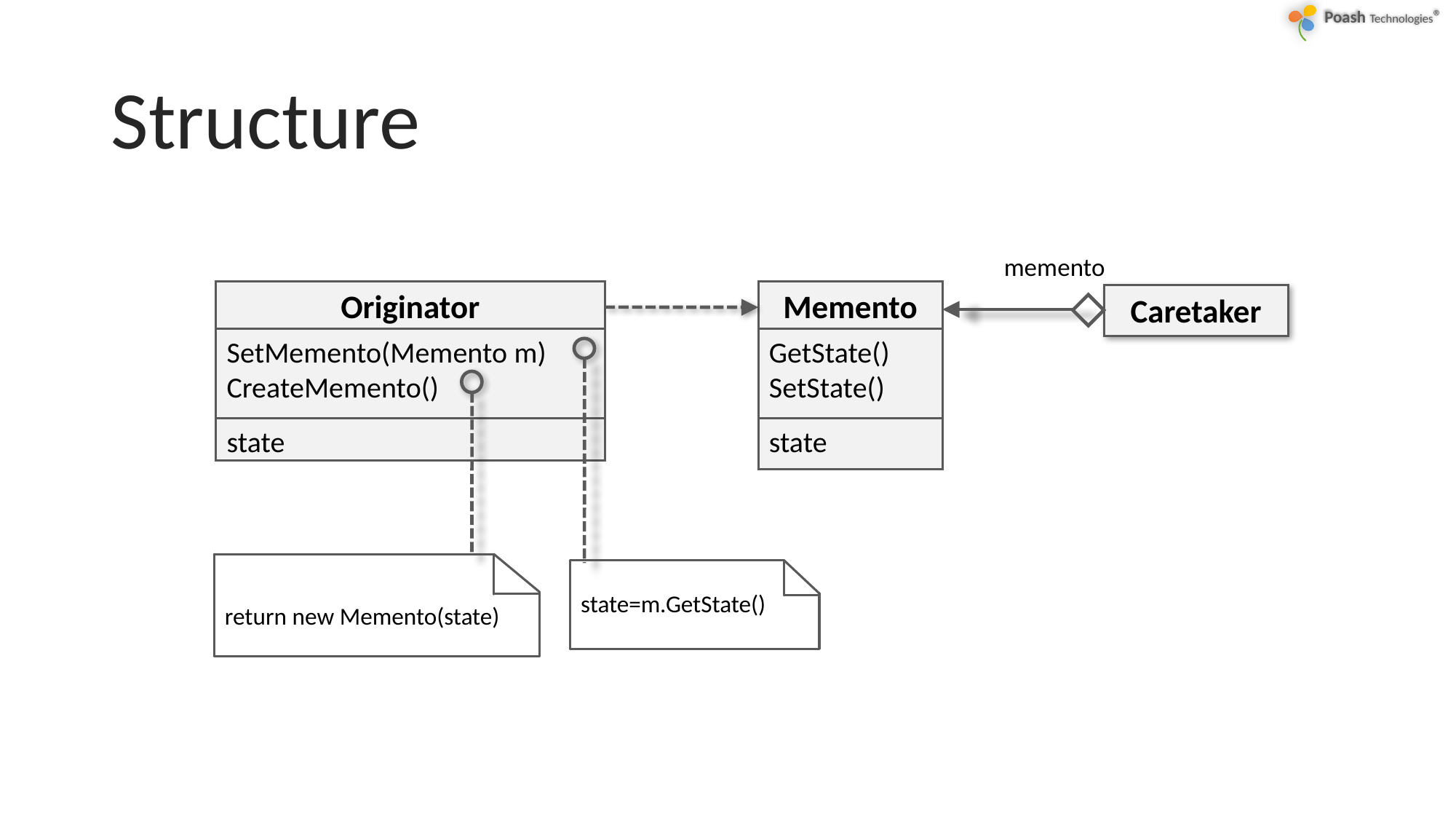

# Structure
memento
Memento
GetState()
SetState()
state
Originator
SetMemento(Memento m)
CreateMemento()
state
Caretaker

return new Memento(state)
state=m.GetState()